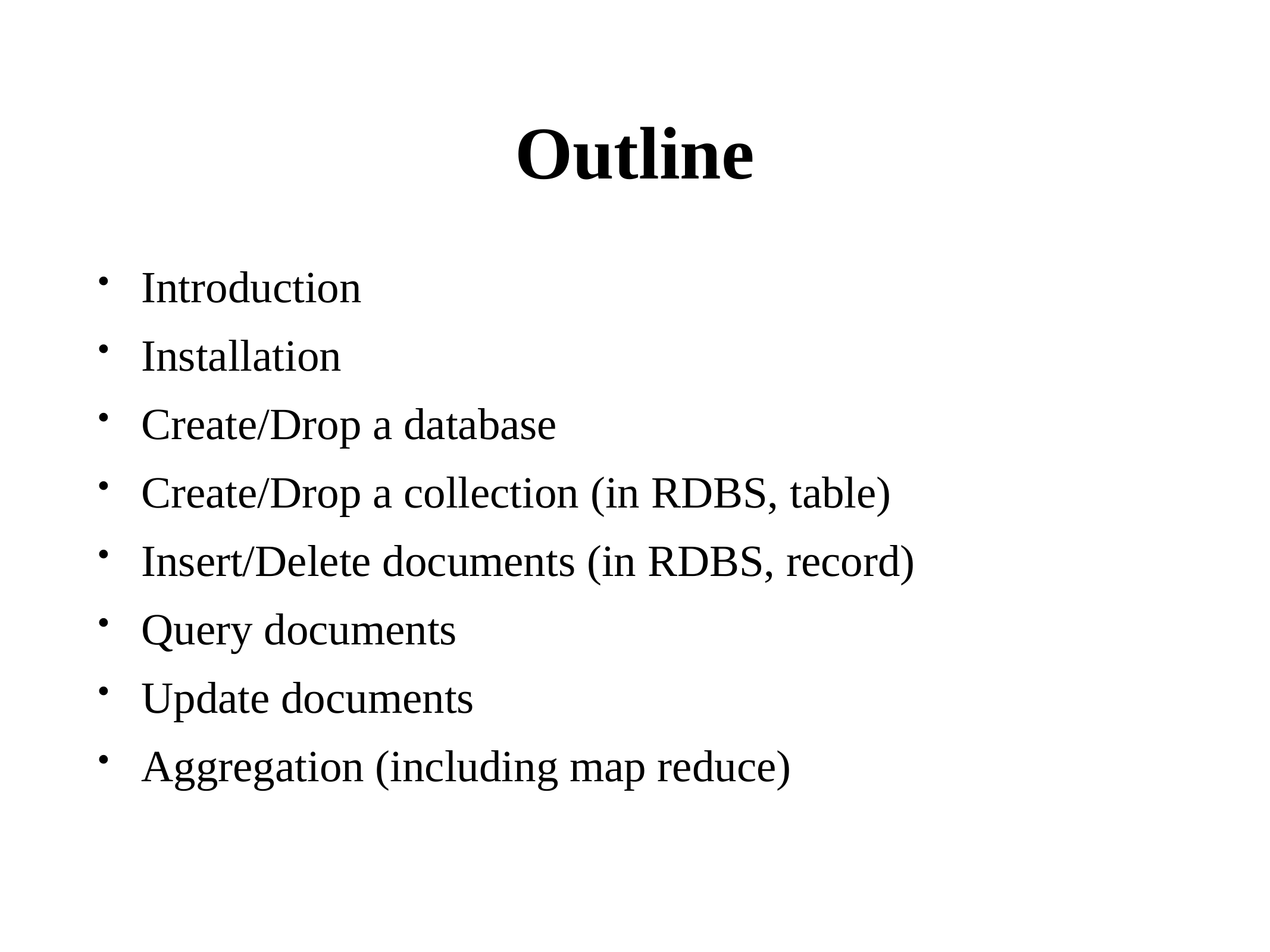

# Outline
Introduction
Installation
Create/Drop a database
Create/Drop a collection (in RDBS, table)
Insert/Delete documents (in RDBS, record)
Query documents
Update documents
Aggregation (including map reduce)